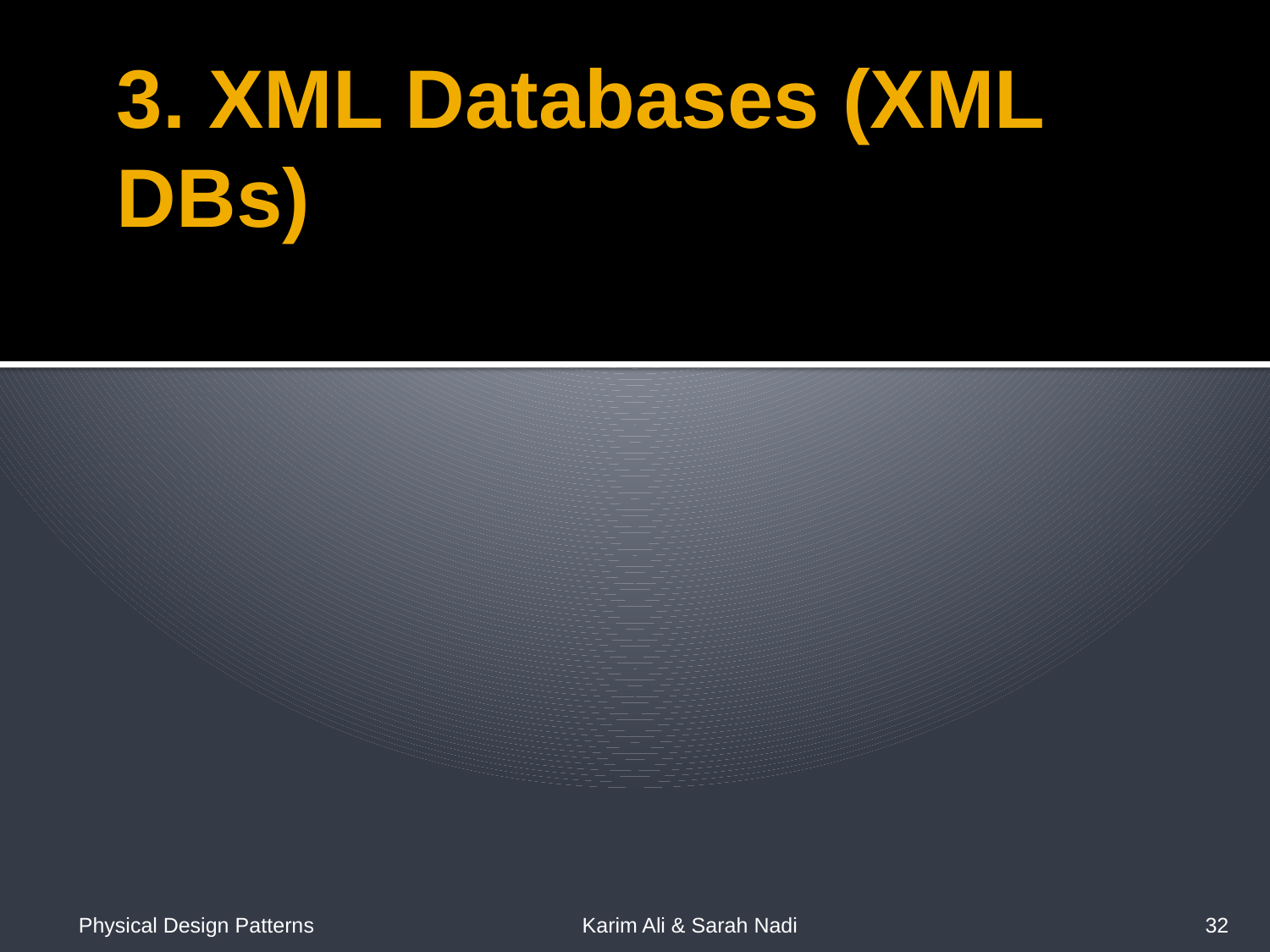

# 3. XML Databases (XML DBs)

Physical Design Patterns
Karim Ali & Sarah Nadi
32